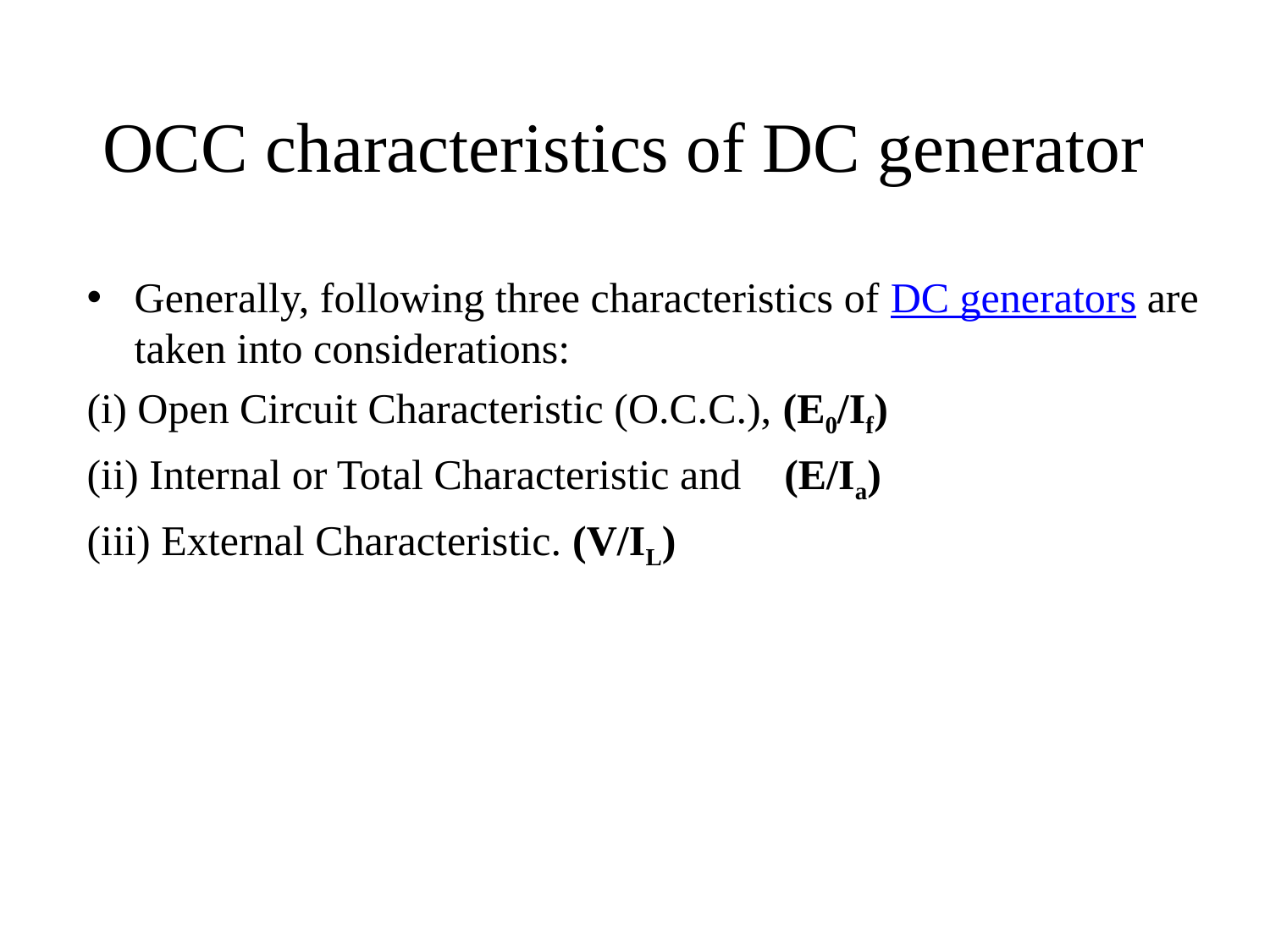

OCC characteristics of DC generator
Generally, following three characteristics of DC generators are taken into considerations:
(i) Open Circuit Characteristic (O.C.C.), (E0/If)
(ii) Internal or Total Characteristic and    (E/Ia)
(iii) External Characteristic. (V/IL)